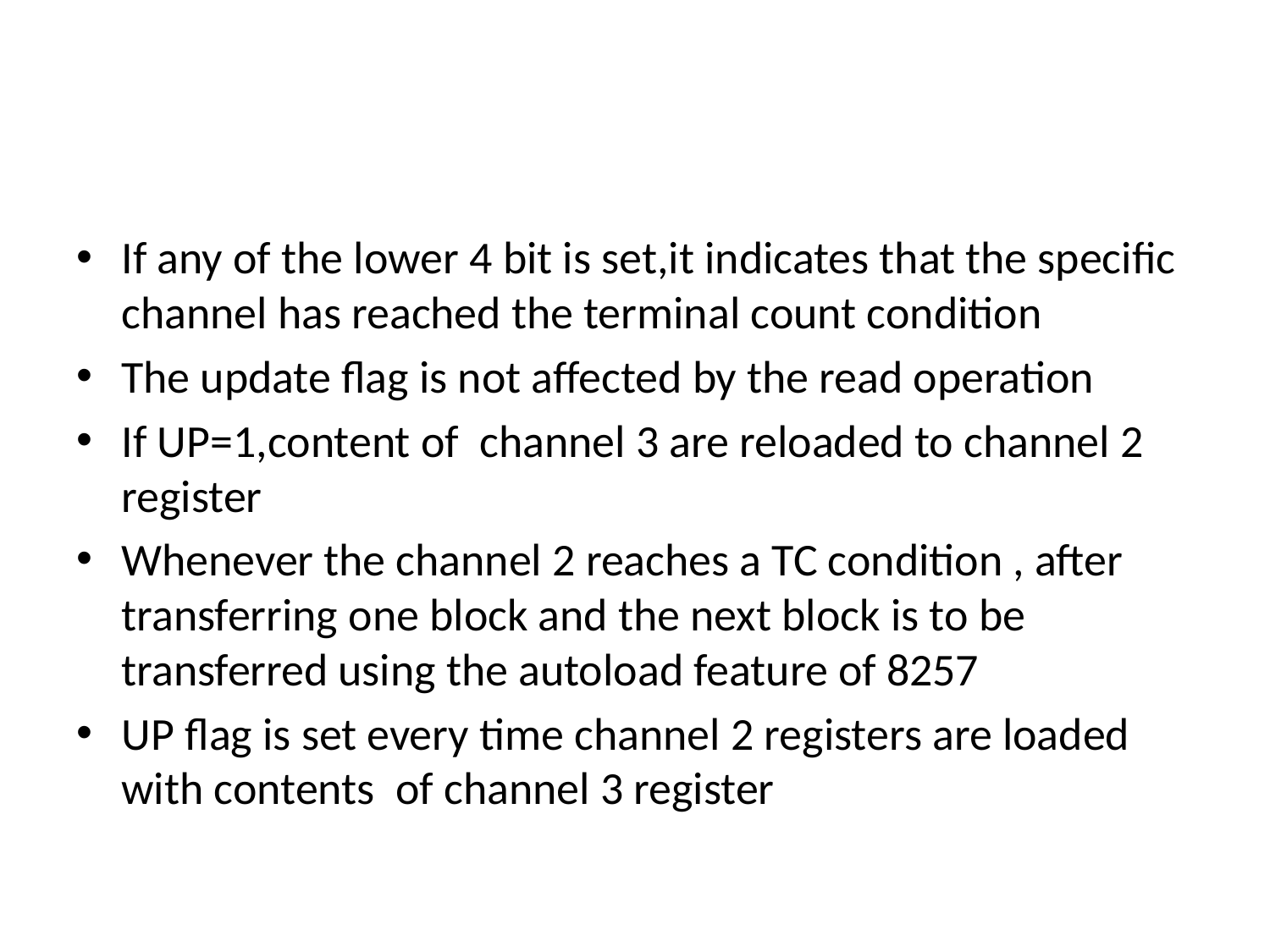

#
If any of the lower 4 bit is set,it indicates that the specific channel has reached the terminal count condition
The update flag is not affected by the read operation
If UP=1,content of  channel 3 are reloaded to channel 2 register
Whenever the channel 2 reaches a TC condition , after transferring one block and the next block is to be transferred using the autoload feature of 8257
UP flag is set every time channel 2 registers are loaded with contents  of channel 3 register